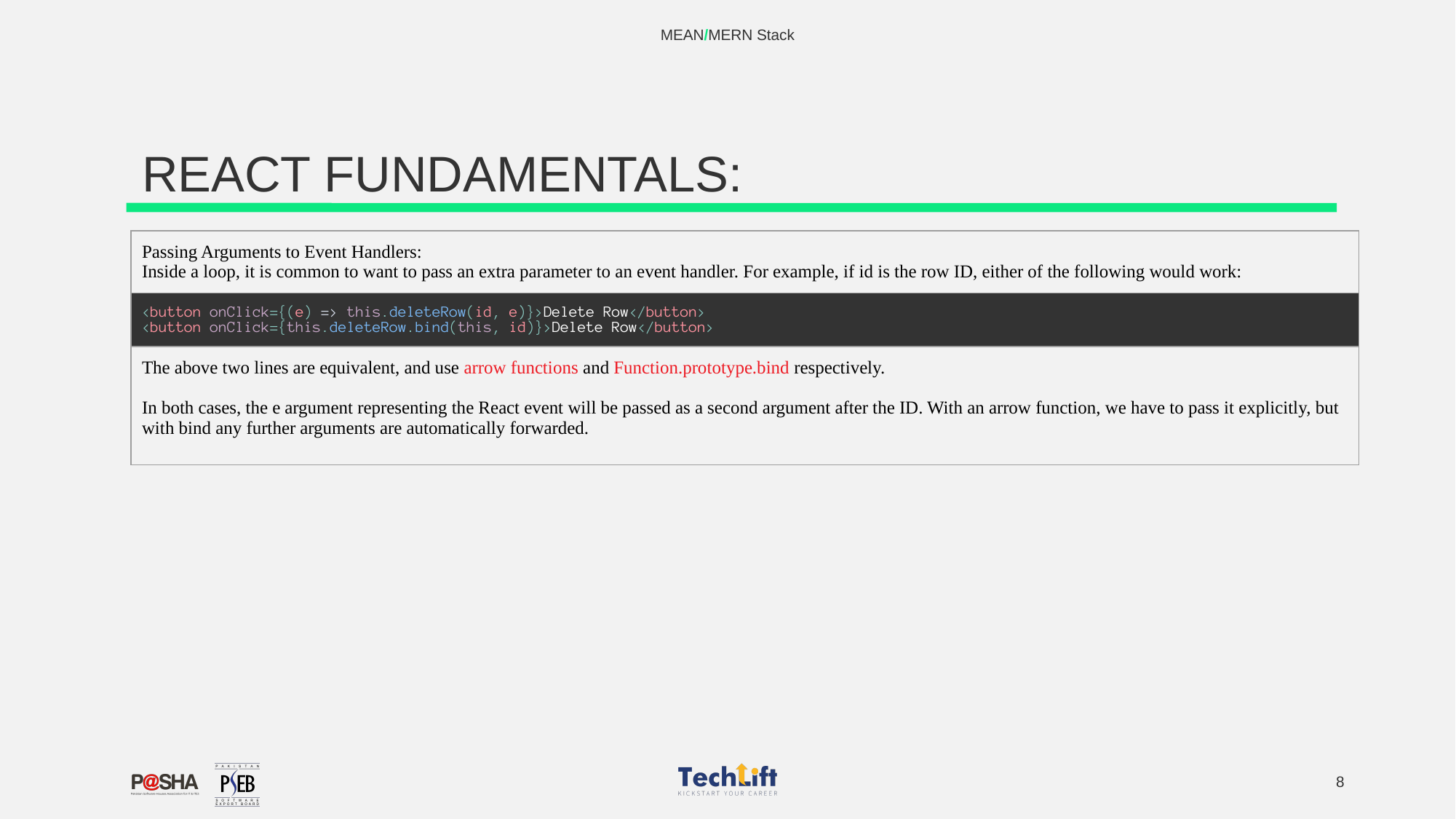

MEAN/MERN Stack
# REACT FUNDAMENTALS:
| Passing Arguments to Event Handlers: Inside a loop, it is common to want to pass an extra parameter to an event handler. For example, if id is the row ID, either of the following would work: |
| --- |
| <button onClick={(e) => this.deleteRow(id, e)}>Delete Row</button> <button onClick={this.deleteRow.bind(this, id)}>Delete Row</button> |
| The above two lines are equivalent, and use arrow functions and Function.prototype.bind respectively. In both cases, the e argument representing the React event will be passed as a second argument after the ID. With an arrow function, we have to pass it explicitly, but with bind any further arguments are automatically forwarded. |
8